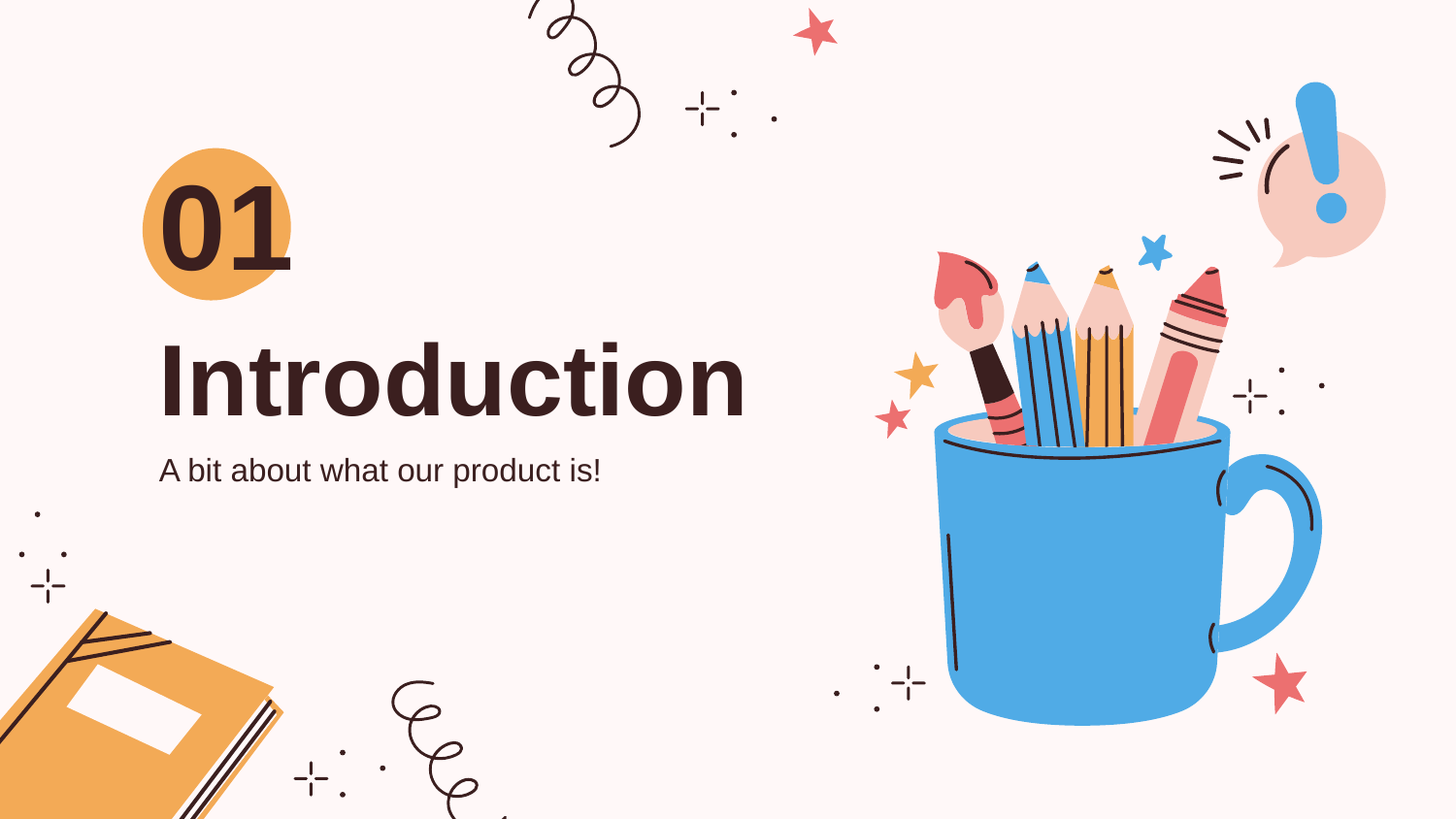

01
# Introduction
A bit about what our product is!